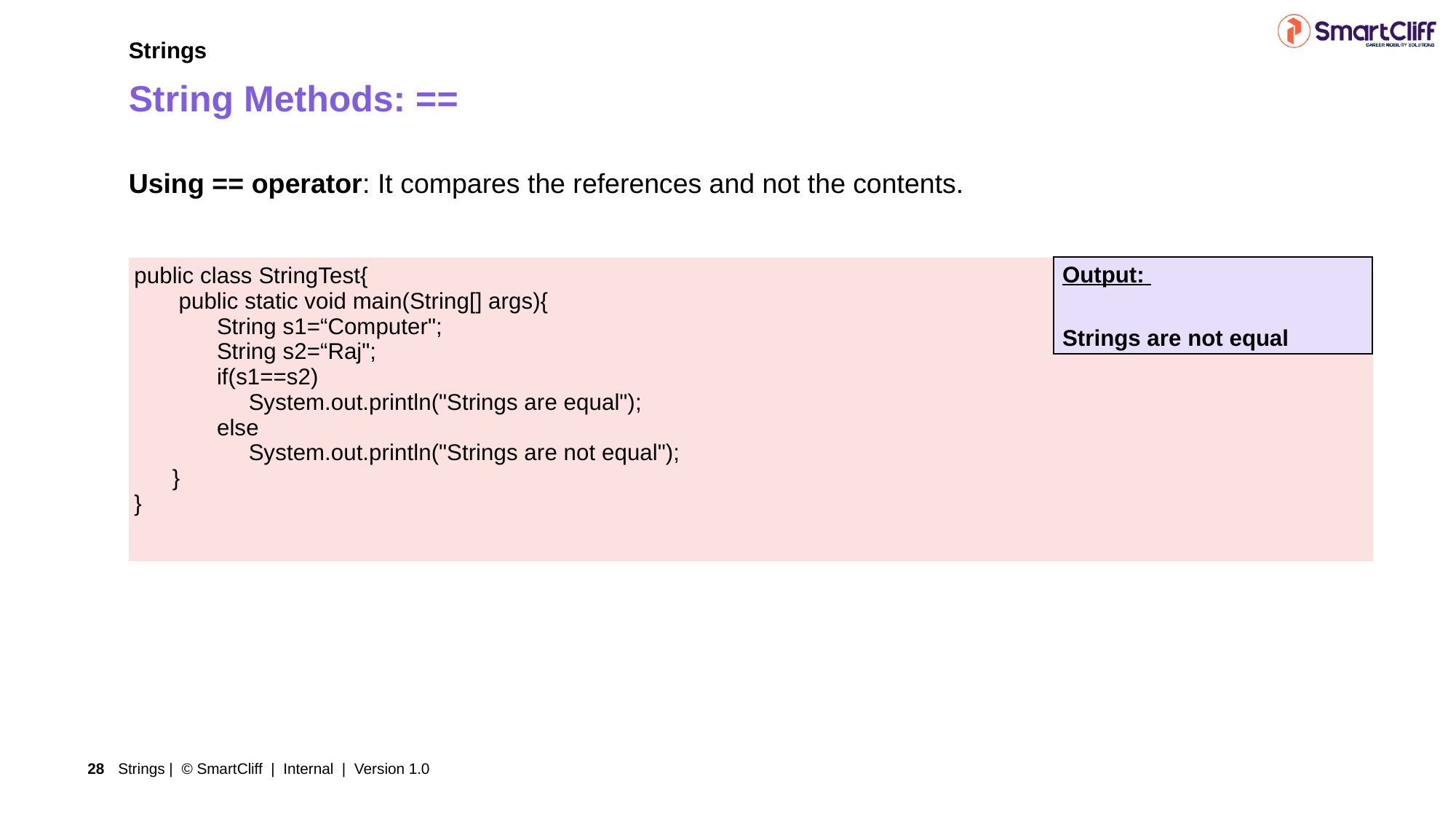

Strings
String Methods: ==
Using == operator: It compares the references and not the contents.

Output:

Strings are not equal
| public class StringTest{ public static void main(String[] args){ String s1=“Computer"; String s2=“Raj"; if(s1==s2) System.out.println("Strings are equal"); else System.out.println("Strings are not equal"); } } |
| --- |
Strings |  © SmartCliff  |  Internal  |  Version 1.0
28